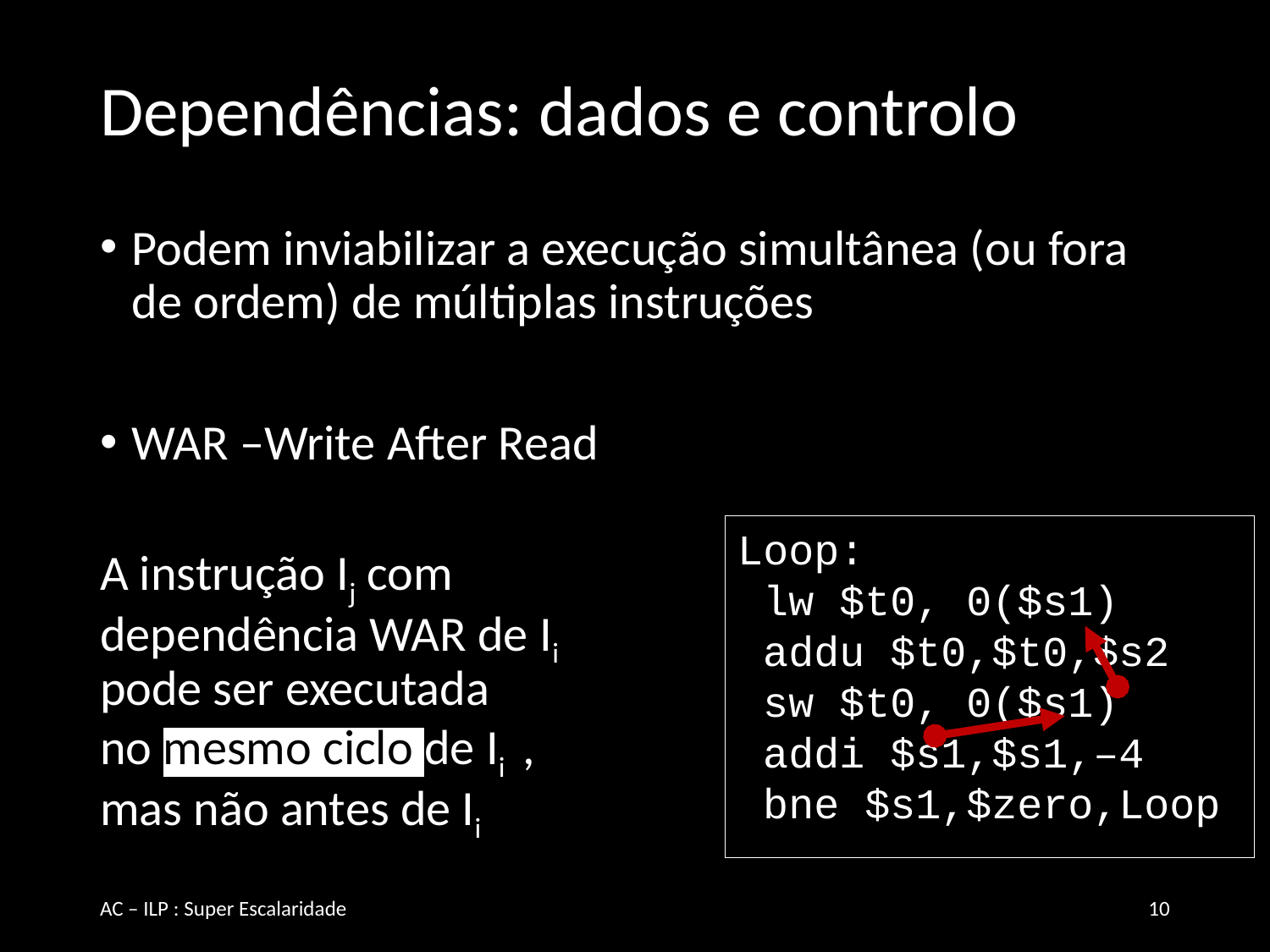

# Dependências: dados e controlo
Podem inviabilizar a execução simultânea (ou fora de ordem) de múltiplas instruções

WAR –Write After Read
A instrução Ij com
dependência WAR de Ii
pode ser executada
no mesmo ciclo de Ii  ,
mas não antes de Ii
Loop:
 lw $t0, 0($s1)
 addu $t0,$t0,$s2
 sw $t0, 0($s1)
 addi $s1,$s1,–4
 bne $s1,$zero,Loop
AC – ILP : Super Escalaridade
10